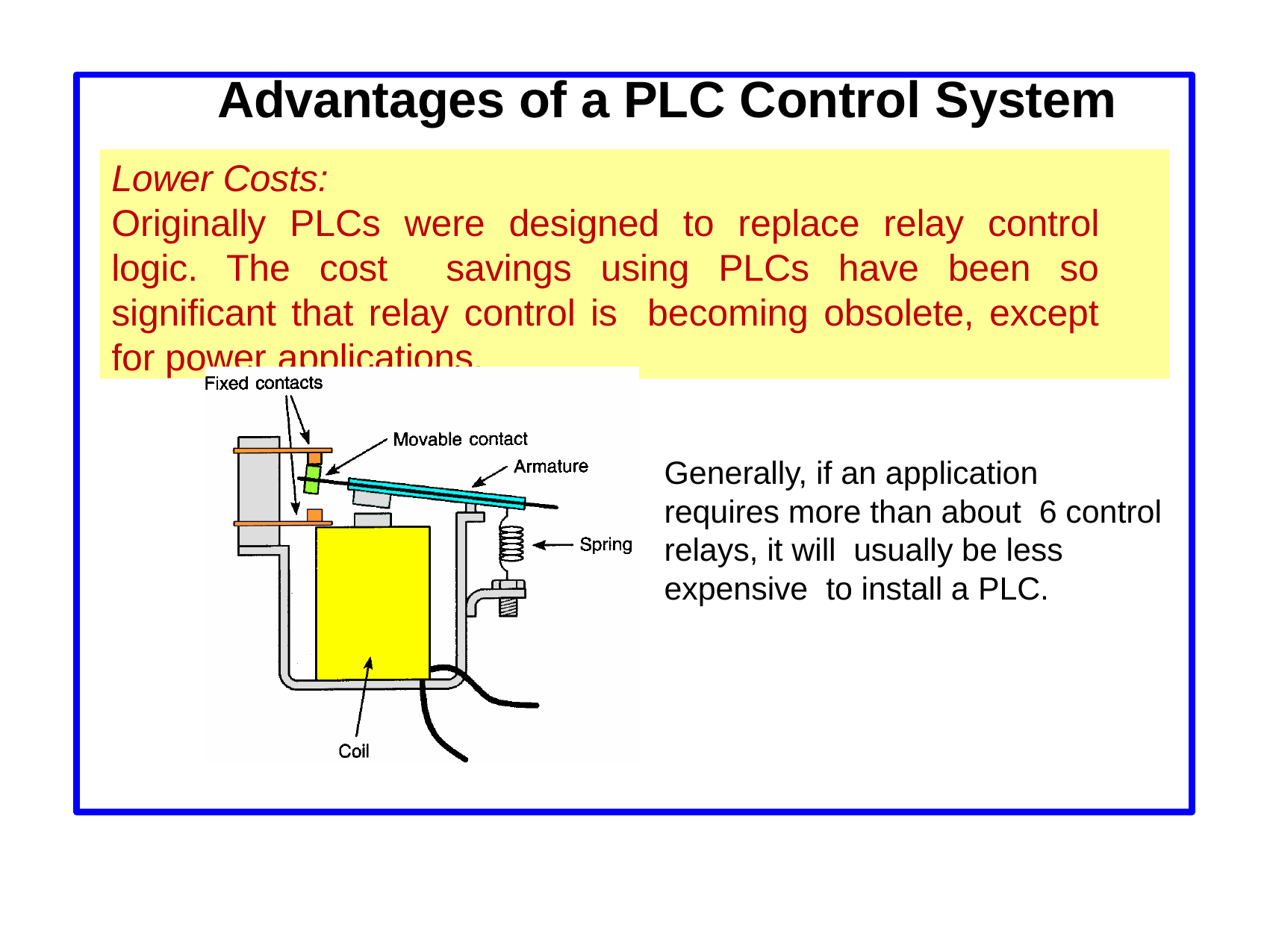

# Advantages of a PLC Control System
Lower Costs:
Originally PLCs were designed to replace relay control logic. The cost  savings using PLCs have been so significant that relay control is  becoming obsolete, except for power applications.

Generally, if an application  requires more than about  6 control relays, it will  usually be less expensive  to install a PLC.